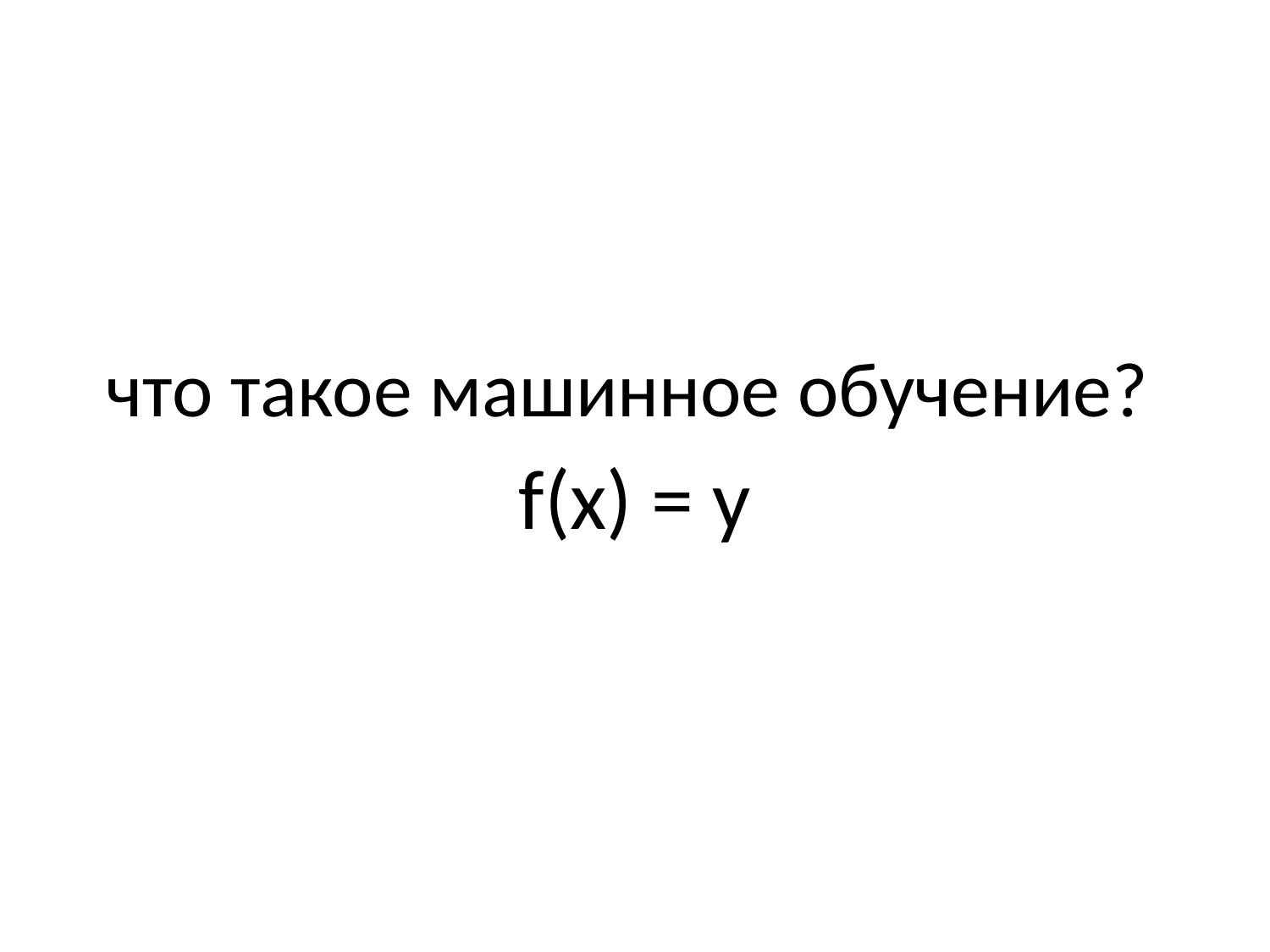

# что такое машинное обучение?
f(x) = y